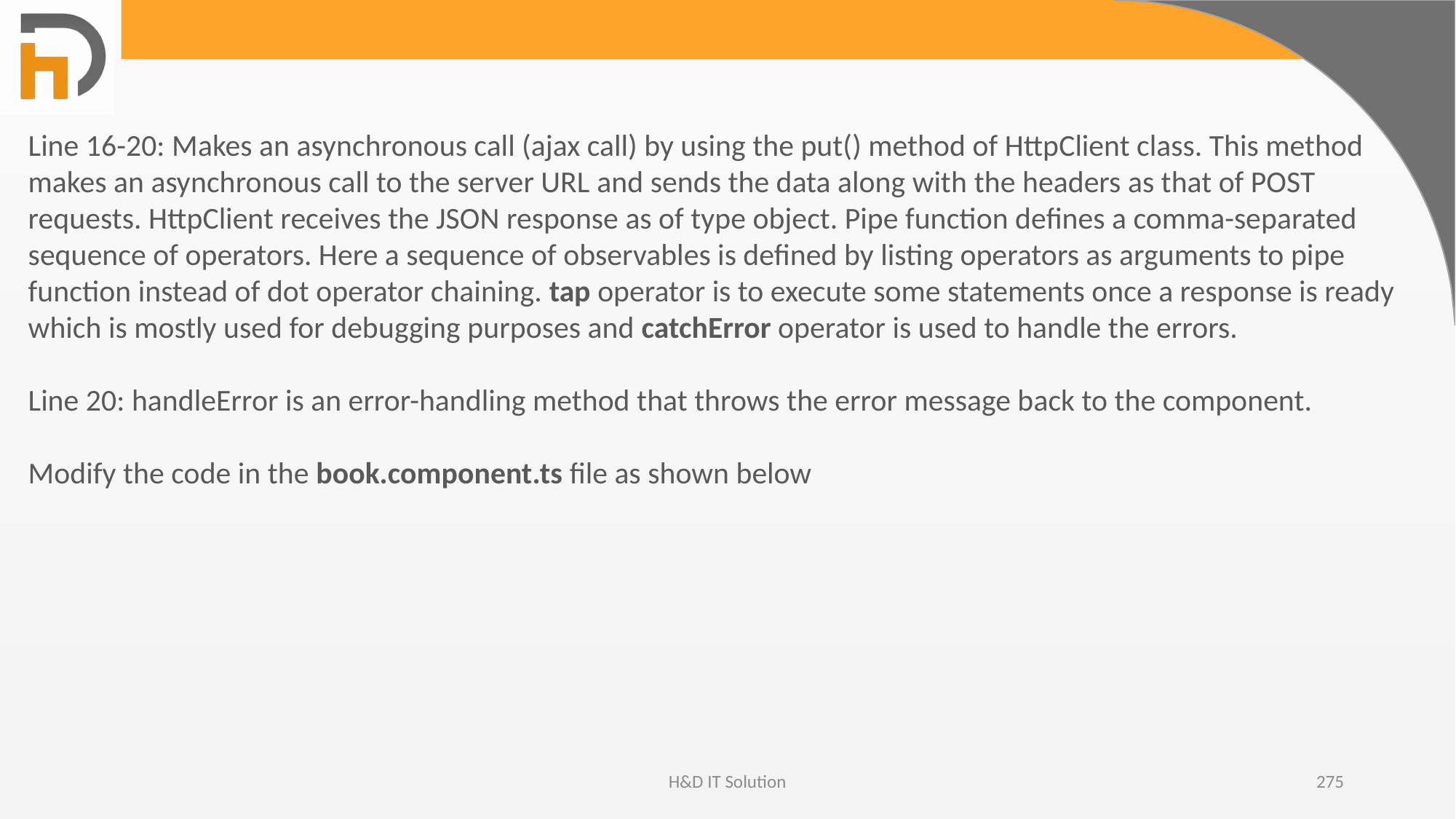

Line 16-20: Makes an asynchronous call (ajax call) by using the put() method of HttpClient class. This method makes an asynchronous call to the server URL and sends the data along with the headers as that of POST requests. HttpClient receives the JSON response as of type object. Pipe function defines a comma-separated sequence of operators. Here a sequence of observables is defined by listing operators as arguments to pipe function instead of dot operator chaining. tap operator is to execute some statements once a response is ready which is mostly used for debugging purposes and catchError operator is used to handle the errors.

Line 20: handleError is an error-handling method that throws the error message back to the component.

Modify the code in the book.component.ts file as shown below
H&D IT Solution
275